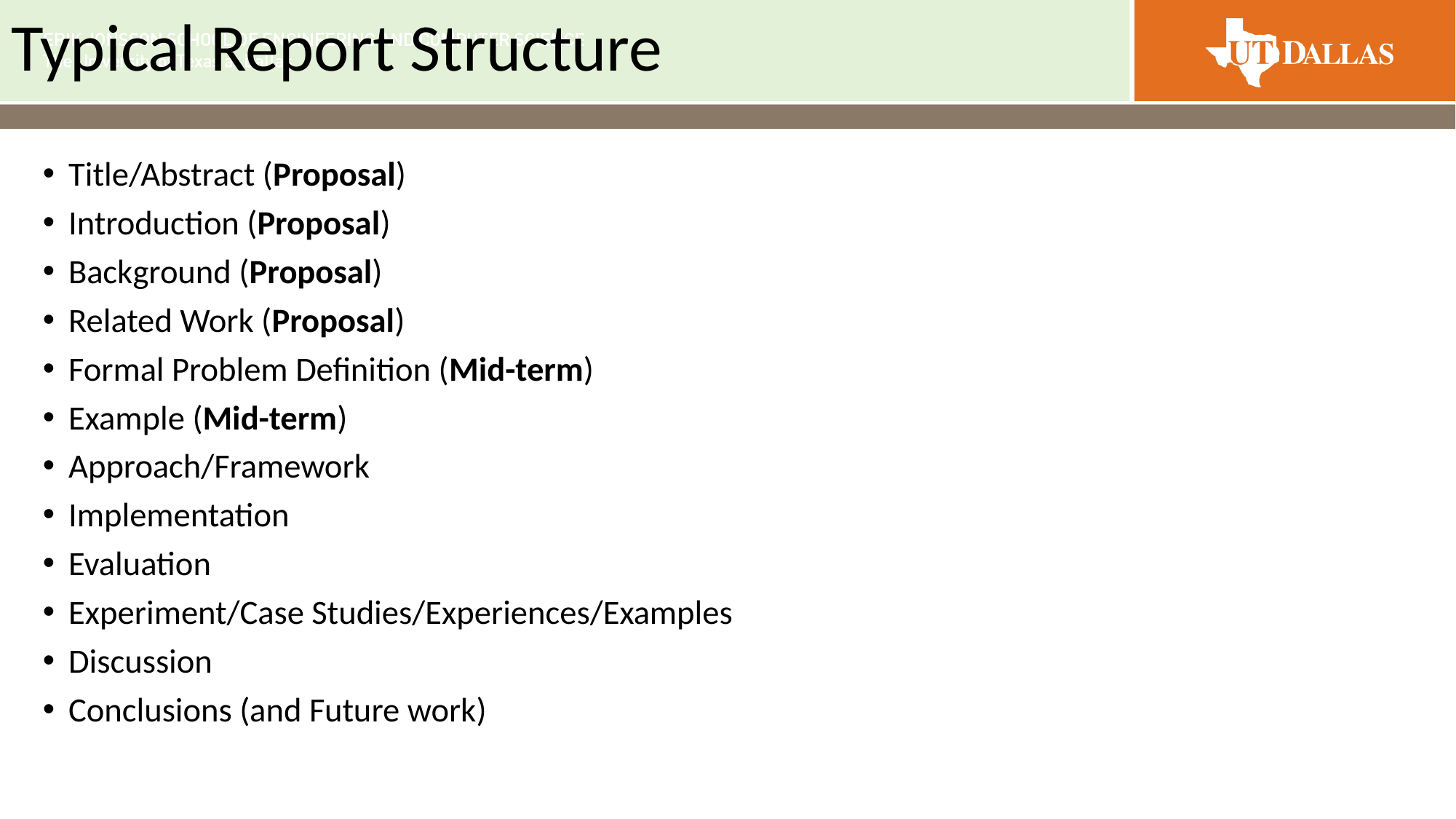

# Typical Report Structure
Title/Abstract (Proposal)
Introduction (Proposal)
Background (Proposal)
Related Work (Proposal)
Formal Problem Definition (Mid-term)
Example (Mid-term)
Approach/Framework
Implementation
Evaluation
Experiment/Case Studies/Experiences/Examples
Discussion
Conclusions (and Future work)